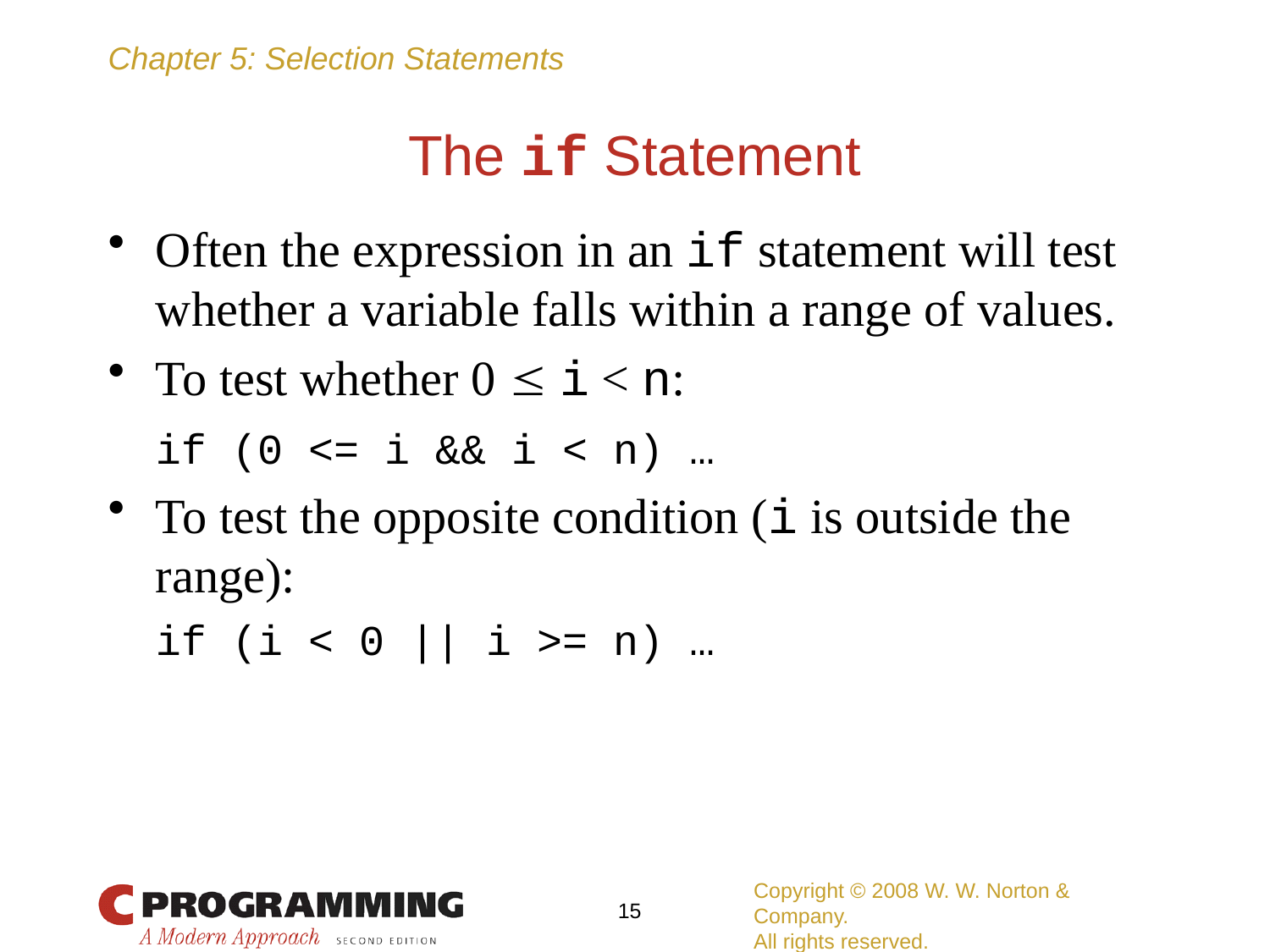

# The if Statement
Often the expression in an if statement will test whether a variable falls within a range of values.
To test whether 0 ≤ i < n:
	if (0 <= i && i < n) …
To test the opposite condition (i is outside the range):
	if (i < 0 || i >= n) …

Copyright © 2008 W. W. Norton & Company.
All rights reserved.
15